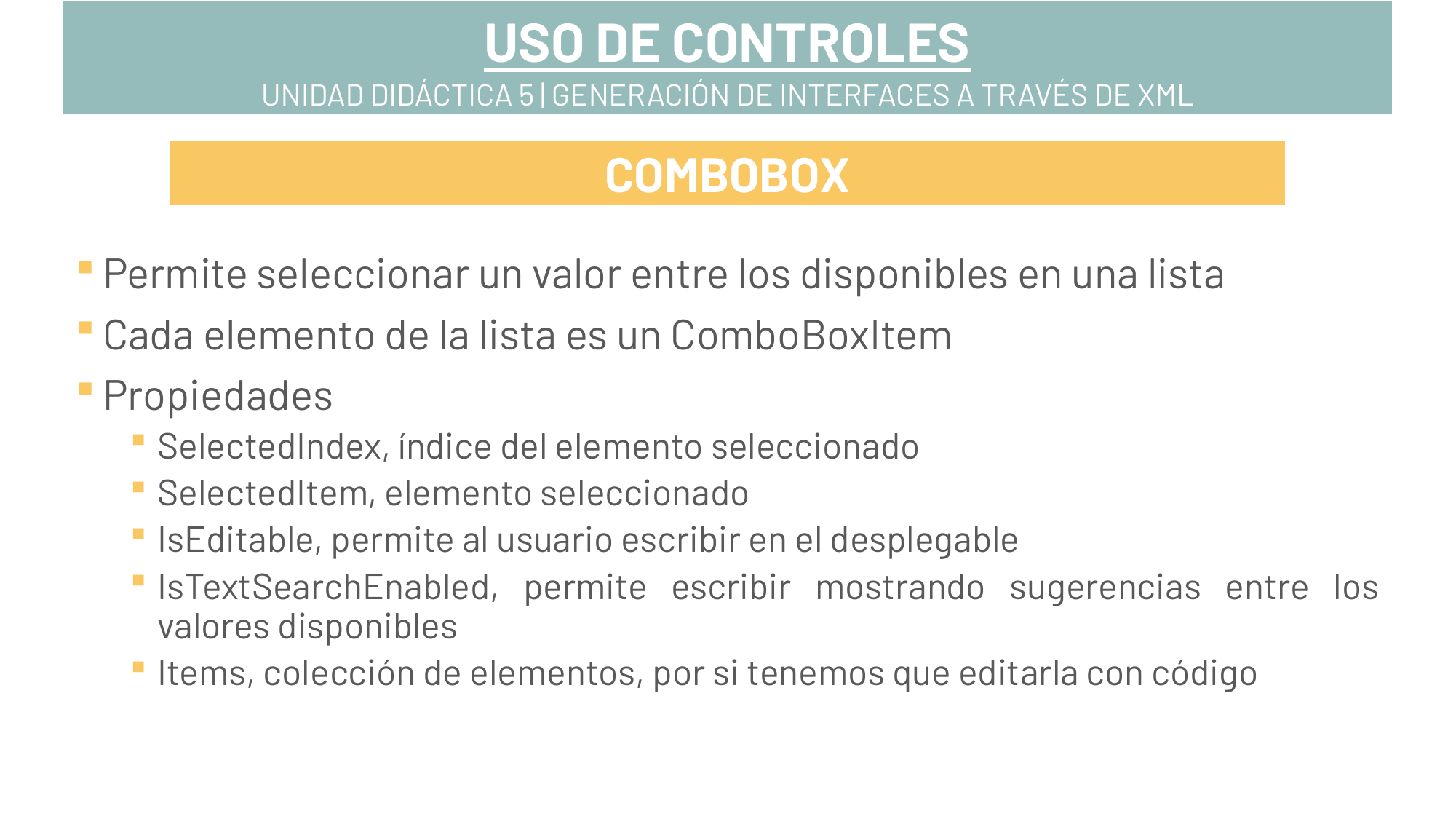

USO DE CONTROLES
UNIDAD DIDÁCTICA 5 | GENERACIÓN DE INTERFACES A TRAVÉS DE XML
COMBOBOX

Permite seleccionar un valor entre los disponibles en una lista
Cada elemento de la lista es un ComboBoxItem
Propiedades
SelectedIndex, índice del elemento seleccionado
SelectedItem, elemento seleccionado
IsEditable, permite al usuario escribir en el desplegable
IsTextSearchEnabled, permite escribir mostrando sugerencias entre los valores disponibles
Items, colección de elementos, por si tenemos que editarla con código